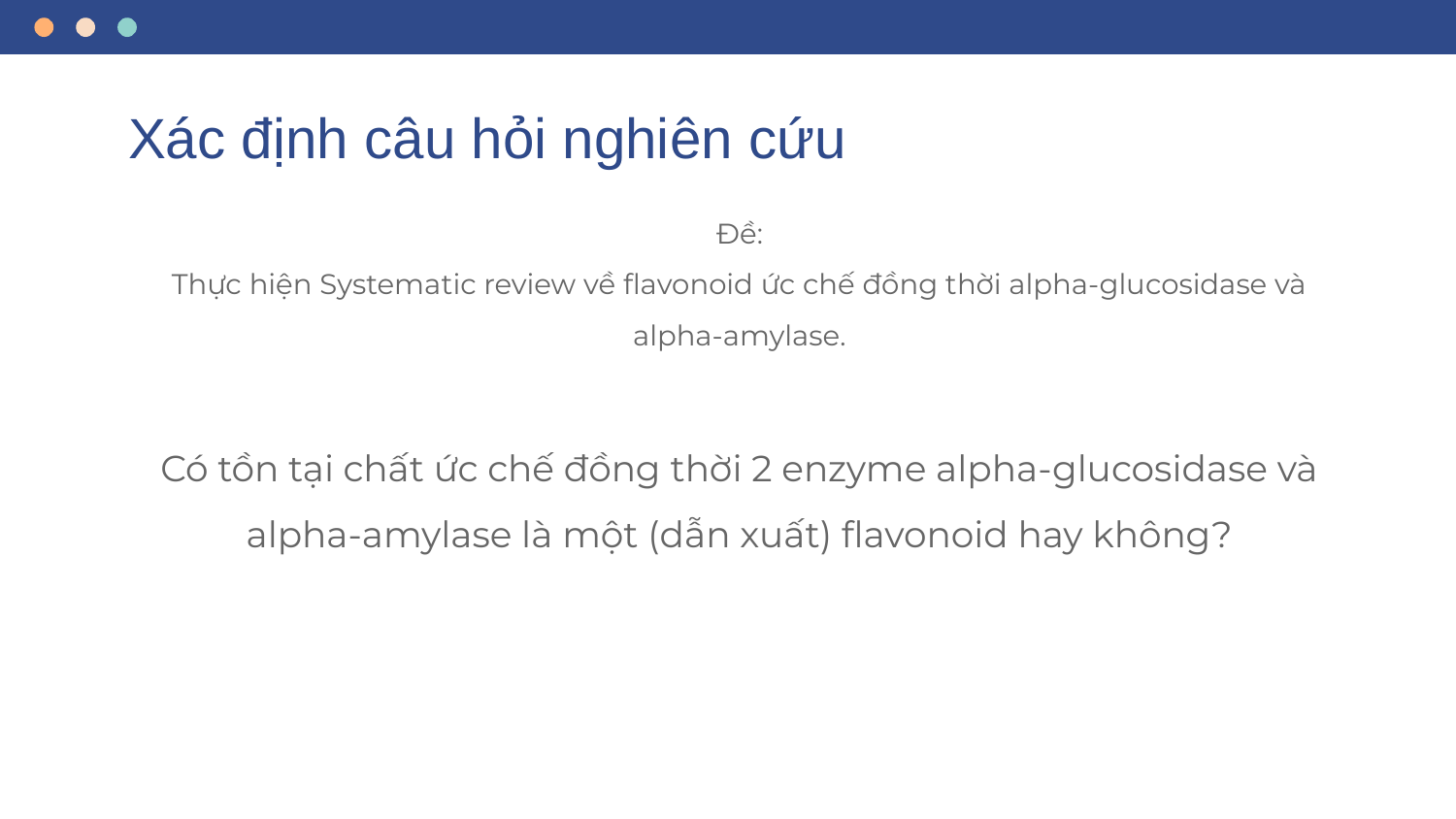

# Xác định câu hỏi nghiên cứu
Đề:
Thực hiện Systematic review về flavonoid ức chế đồng thời alpha-glucosidase và alpha-amylase.
Có tồn tại chất ức chế đồng thời 2 enzyme alpha-glucosidase và alpha-amylase là một (dẫn xuất) flavonoid hay không?